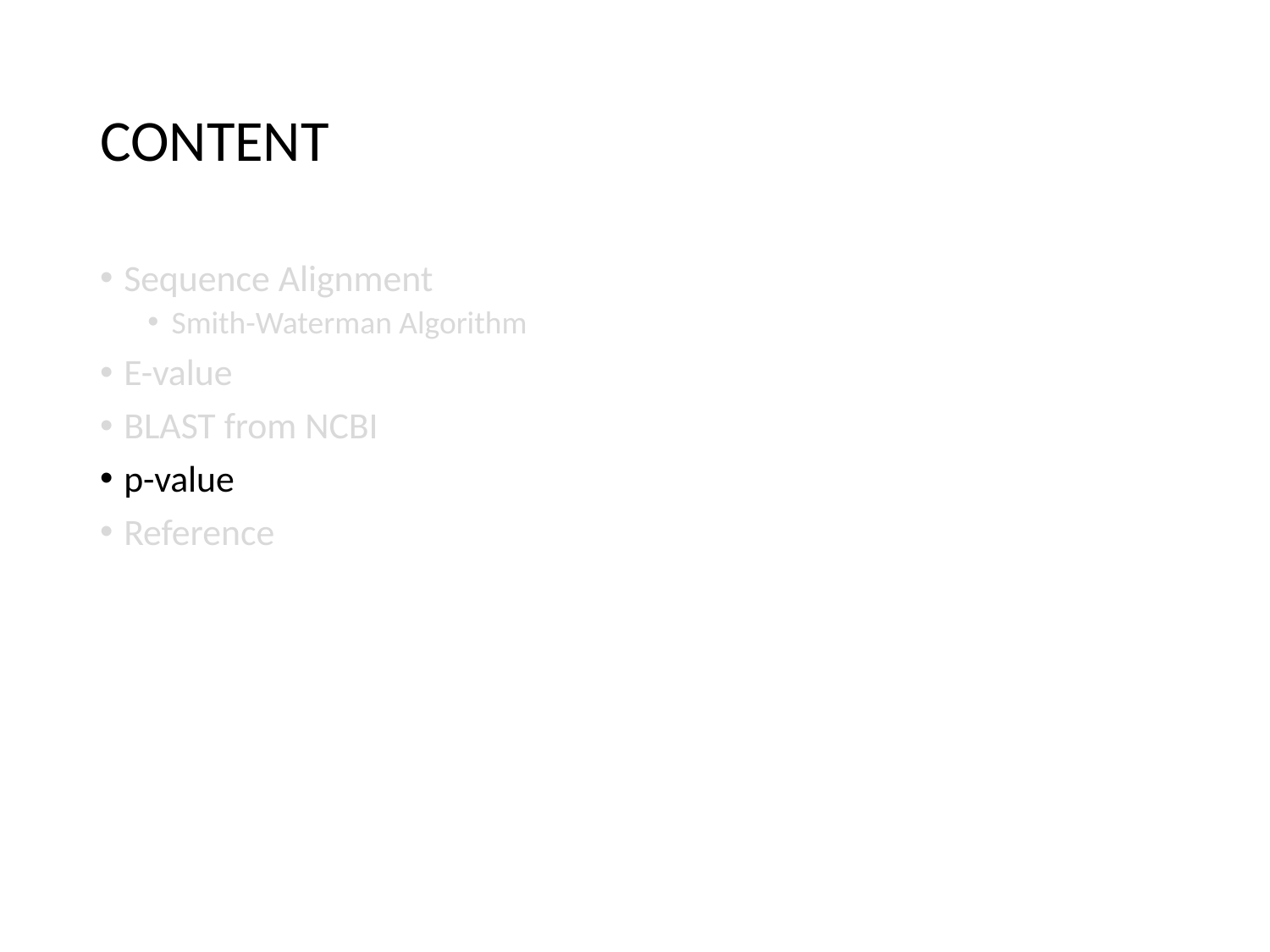

# CONTENT
Sequence Alignment
Smith-Waterman Algorithm
E-value
BLAST from NCBI
p-value
Reference